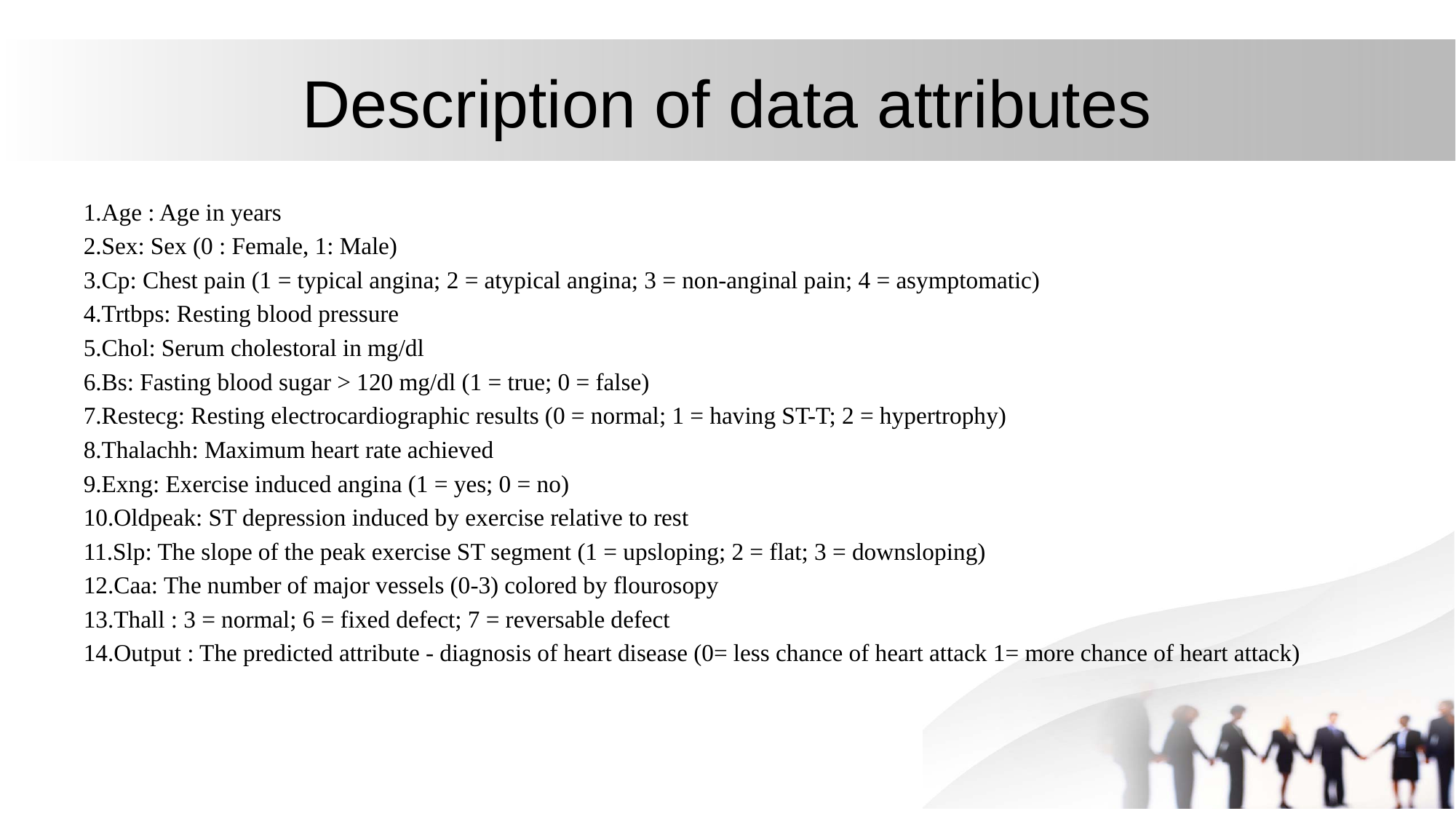

# Description of data attributes
1.Age : Age in years
2.Sex: Sex (0 : Female, 1: Male)
3.Cp: Chest pain (1 = typical angina; 2 = atypical angina; 3 = non-anginal pain; 4 = asymptomatic)
4.Trtbps: Resting blood pressure
5.Chol: Serum cholestoral in mg/dl
6.Bs: Fasting blood sugar > 120 mg/dl (1 = true; 0 = false)
7.Restecg: Resting electrocardiographic results (0 = normal; 1 = having ST-T; 2 = hypertrophy)
8.Thalachh: Maximum heart rate achieved
9.Exng: Exercise induced angina (1 = yes; 0 = no)
10.Oldpeak: ST depression induced by exercise relative to rest
11.Slp: The slope of the peak exercise ST segment (1 = upsloping; 2 = flat; 3 = downsloping)
12.Caa: The number of major vessels (0-3) colored by flourosopy
13.Thall : 3 = normal; 6 = fixed defect; 7 = reversable defect
14.Output : The predicted attribute - diagnosis of heart disease (0= less chance of heart attack 1= more chance of heart attack)